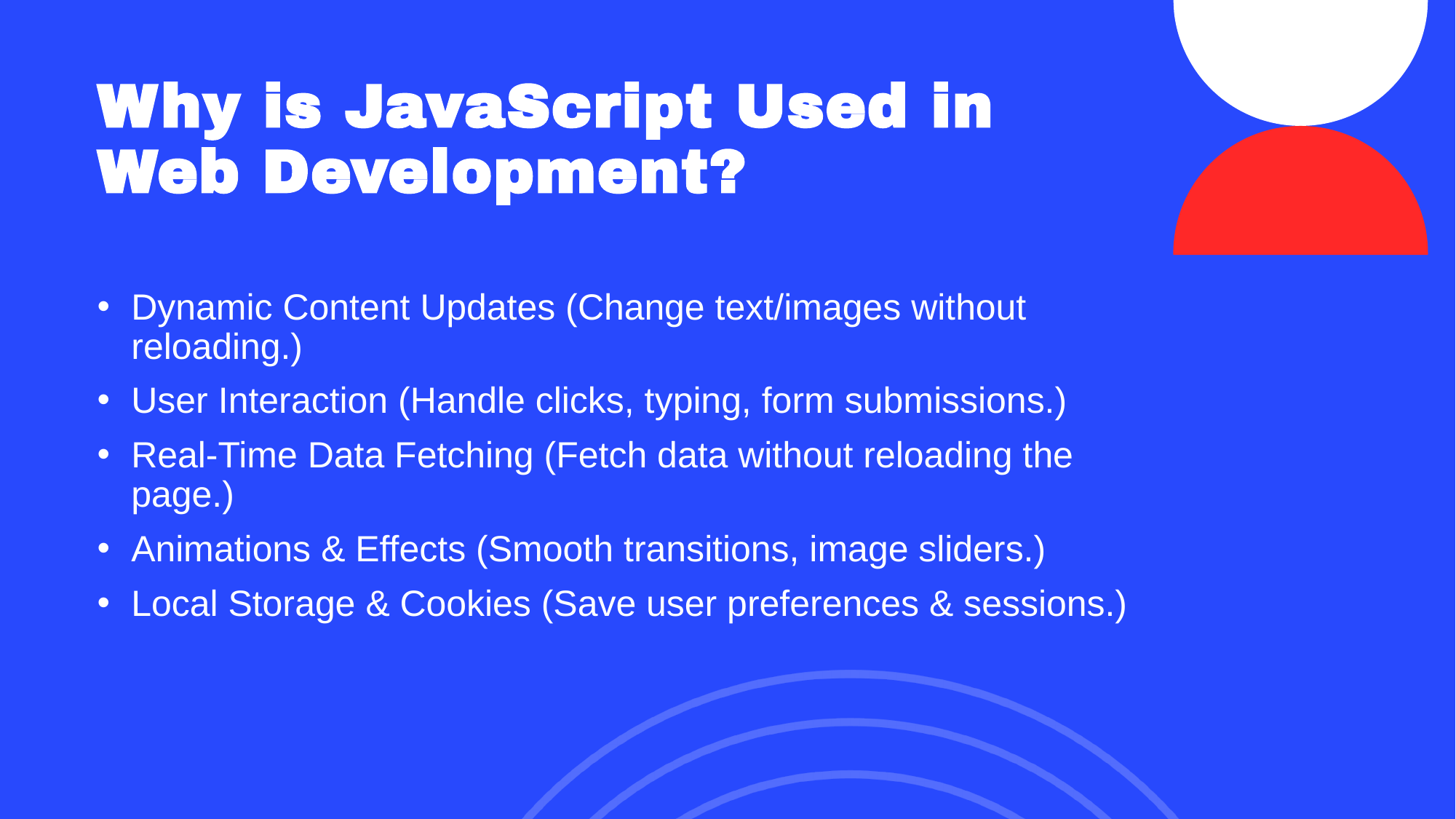

# Why is JavaScript Used in Web Development?

Dynamic Content Updates (Change text/images without reloading.)
User Interaction (Handle clicks, typing, form submissions.)
Real-Time Data Fetching (Fetch data without reloading the page.)
Animations & Effects (Smooth transitions, image sliders.)
Local Storage & Cookies (Save user preferences & sessions.)